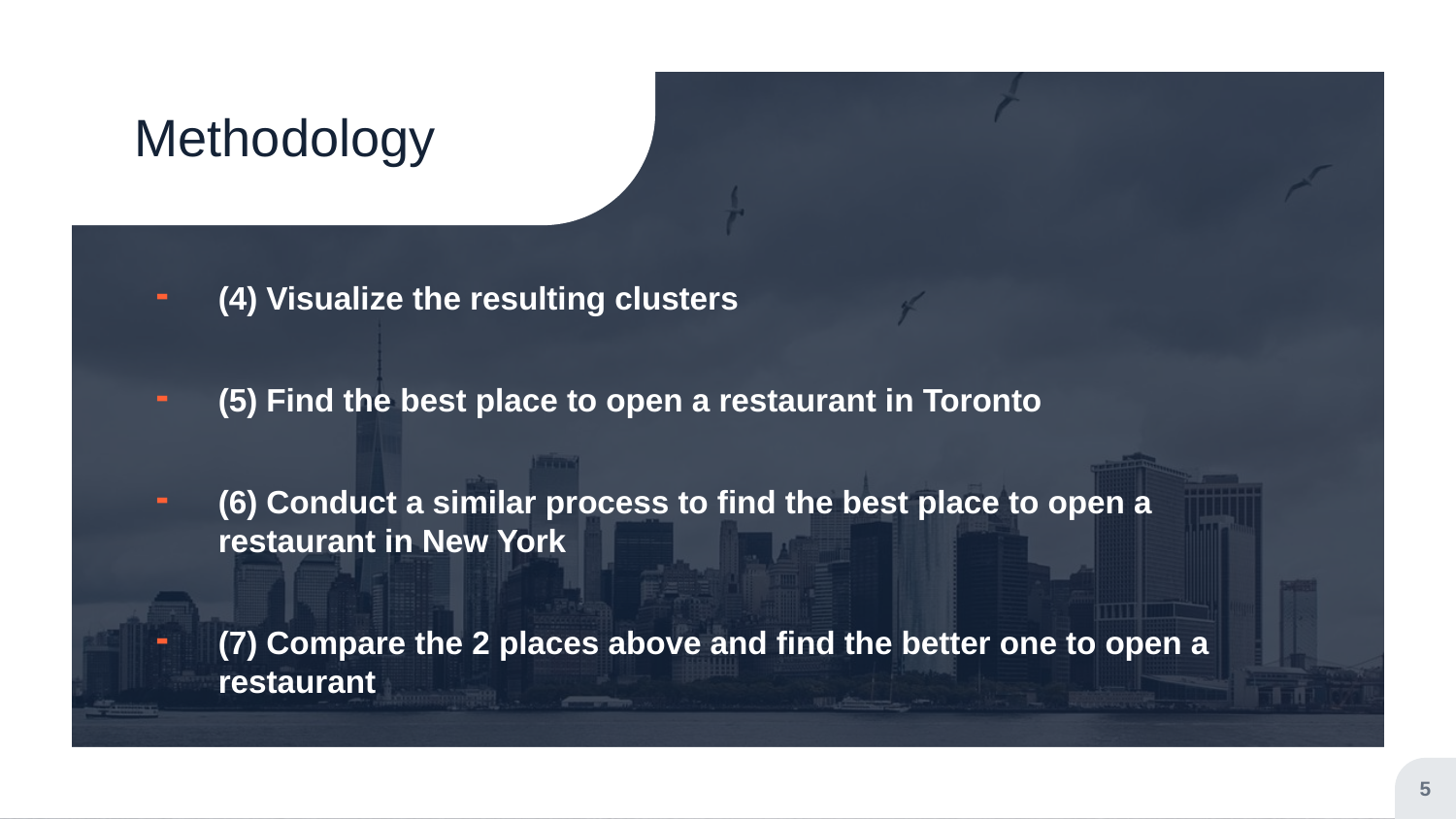

# Methodology
(4) Visualize the resulting clusters

(5) Find the best place to open a restaurant in Toronto

(6) Conduct a similar process to find the best place to open a restaurant in New York

(7) Compare the 2 places above and find the better one to open a restaurant

5